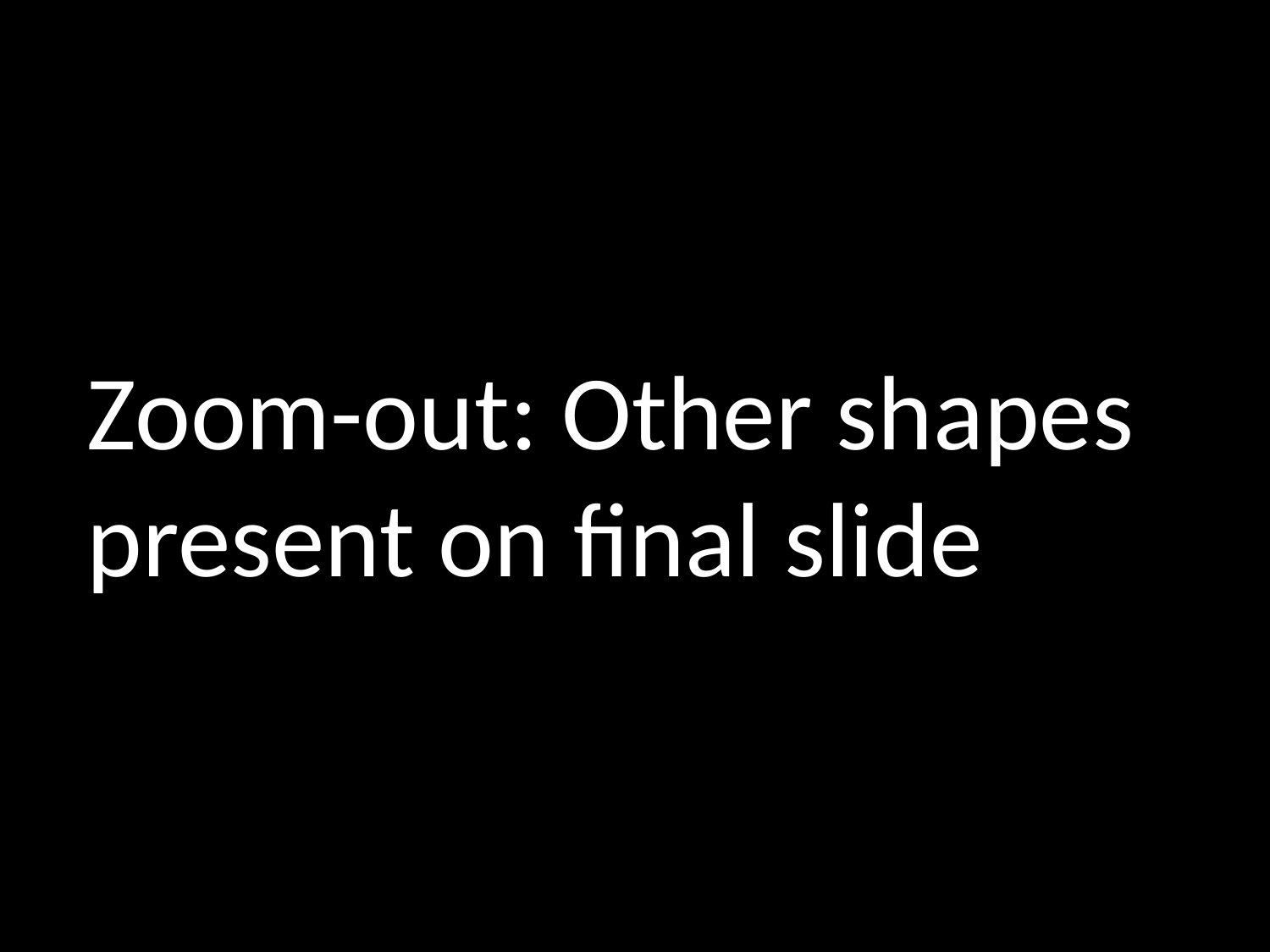

# Zoom-out: Other shapes present on final slide